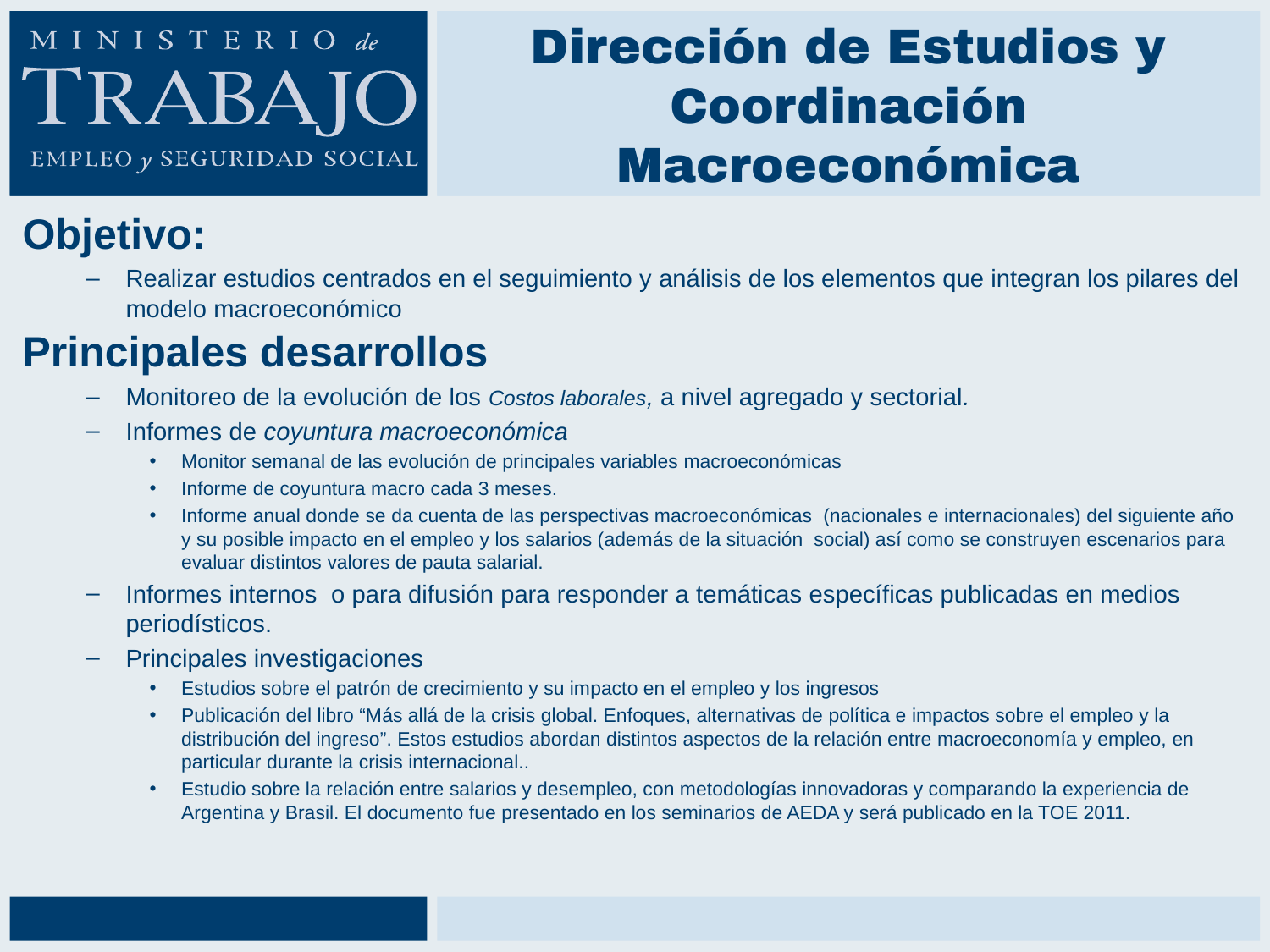

# Dirección de Estudios y Coordinación Macroeconómica

Objetivo:
Realizar estudios centrados en el seguimiento y análisis de los elementos que integran los pilares del modelo macroeconómico
Principales desarrollos
Monitoreo de la evolución de los Costos laborales, a nivel agregado y sectorial.
Informes de coyuntura macroeconómica
Monitor semanal de las evolución de principales variables macroeconómicas
Informe de coyuntura macro cada 3 meses.
Informe anual donde se da cuenta de las perspectivas macroeconómicas  (nacionales e internacionales) del siguiente año y su posible impacto en el empleo y los salarios (además de la situación  social) así como se construyen escenarios para evaluar distintos valores de pauta salarial.
Informes internos  o para difusión para responder a temáticas específicas publicadas en medios periodísticos.
Principales investigaciones
Estudios sobre el patrón de crecimiento y su impacto en el empleo y los ingresos
Publicación del libro “Más allá de la crisis global. Enfoques, alternativas de política e impactos sobre el empleo y la distribución del ingreso”. Estos estudios abordan distintos aspectos de la relación entre macroeconomía y empleo, en particular durante la crisis internacional..
Estudio sobre la relación entre salarios y desempleo, con metodologías innovadoras y comparando la experiencia de Argentina y Brasil. El documento fue presentado en los seminarios de AEDA y será publicado en la TOE 2011.